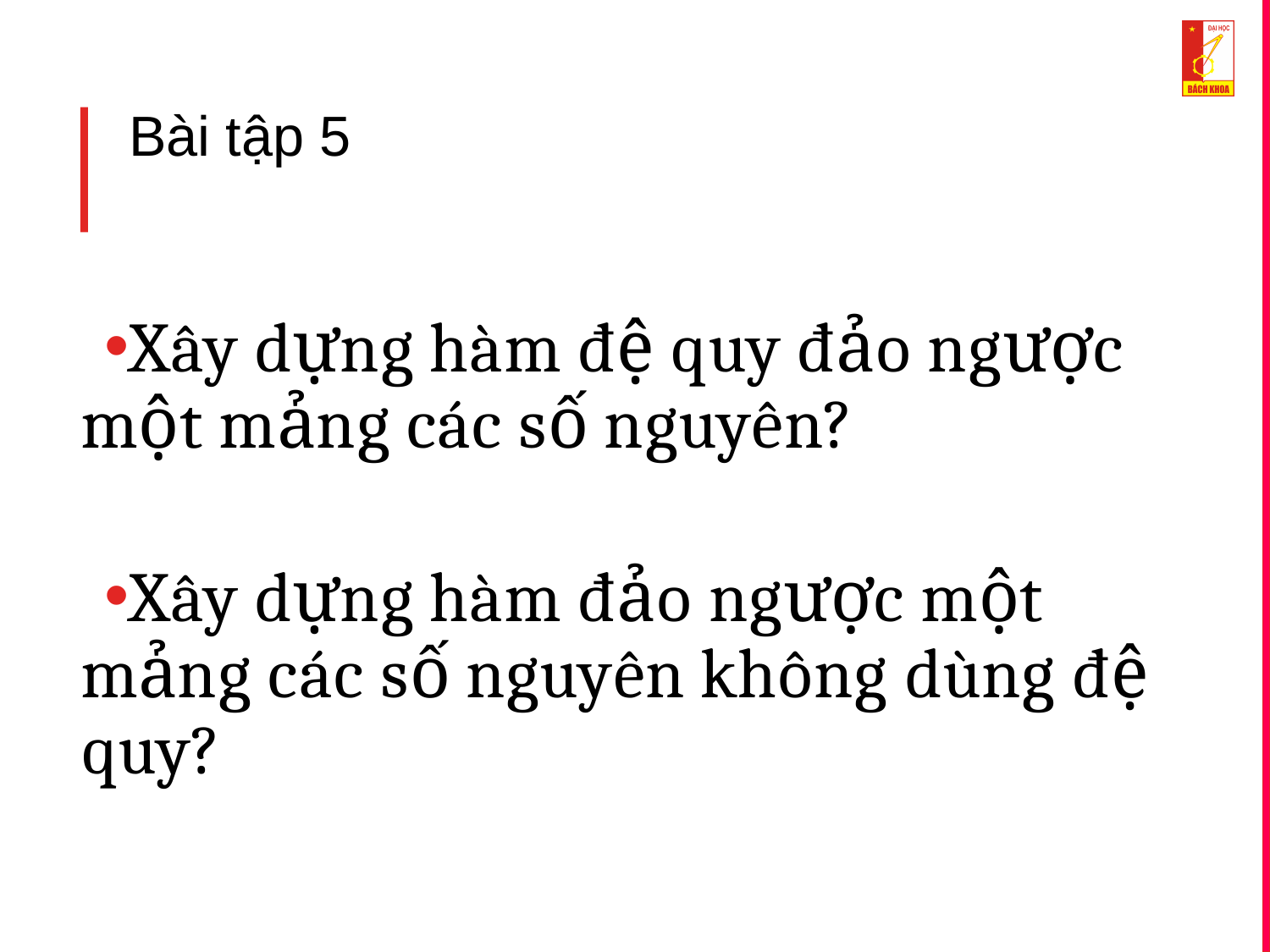

# Bài tập 5
Xây dựng hàm đệ quy đảo ngược một mảng các số nguyên?

Xây dựng hàm đảo ngược một mảng các số nguyên không dùng đệ quy?